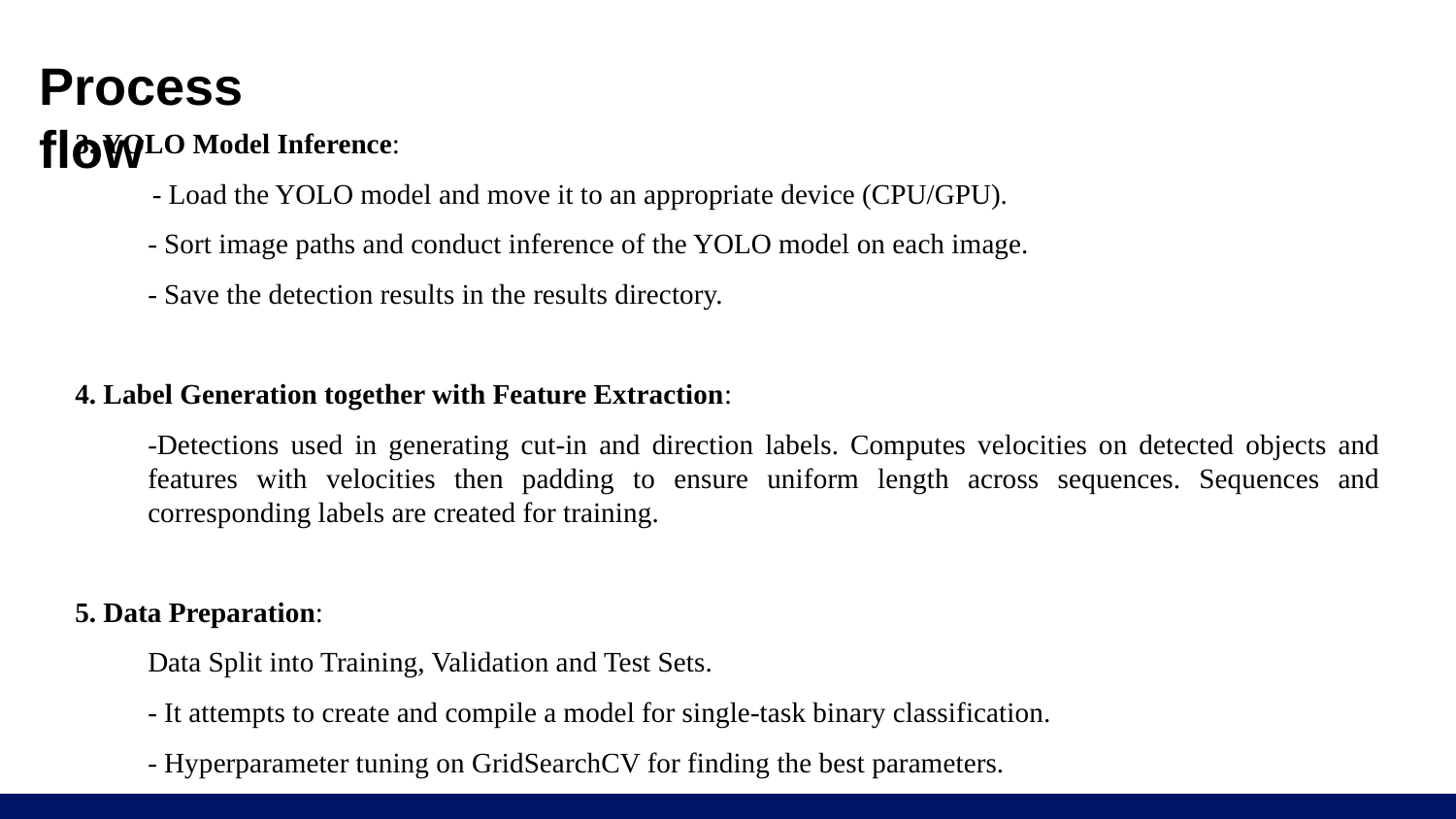

# Process flow
3. YOLO Model Inference:
           - Load the YOLO model and move it to an appropriate device (CPU/GPU).
- Sort image paths and conduct inference of the YOLO model on each image.
- Save the detection results in the results directory.

4. Label Generation together with Feature Extraction:
-Detections used in generating cut-in and direction labels. Computes velocities on detected objects and features with velocities then padding to ensure uniform length across sequences. Sequences and corresponding labels are created for training.

5. Data Preparation:
Data Split into Training, Validation and Test Sets.
- It attempts to create and compile a model for single-task binary classification.
- Hyperparameter tuning on GridSearchCV for finding the best parameters.

6. Final Model Training: